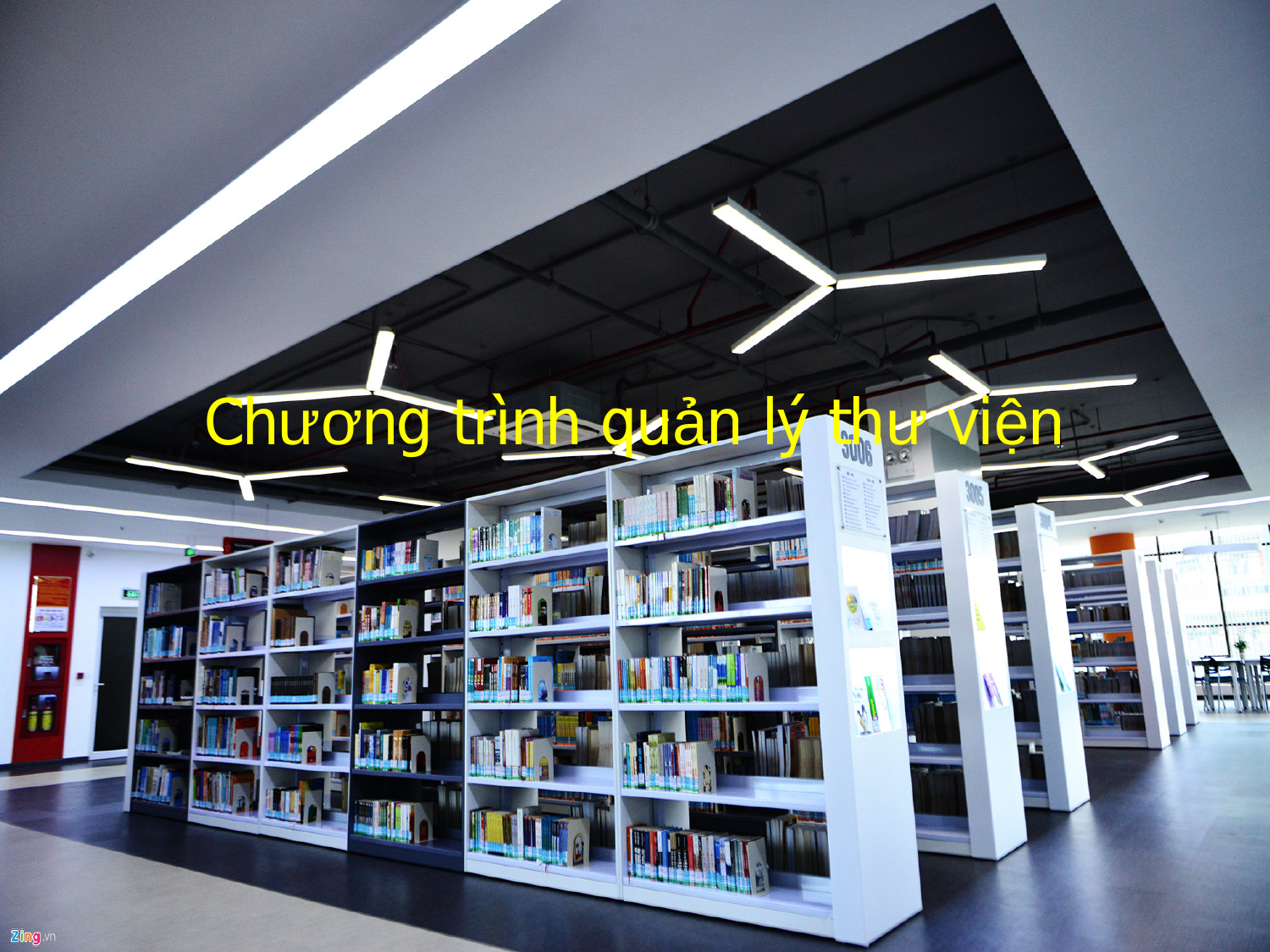

# Chương trình quản lý thư viện